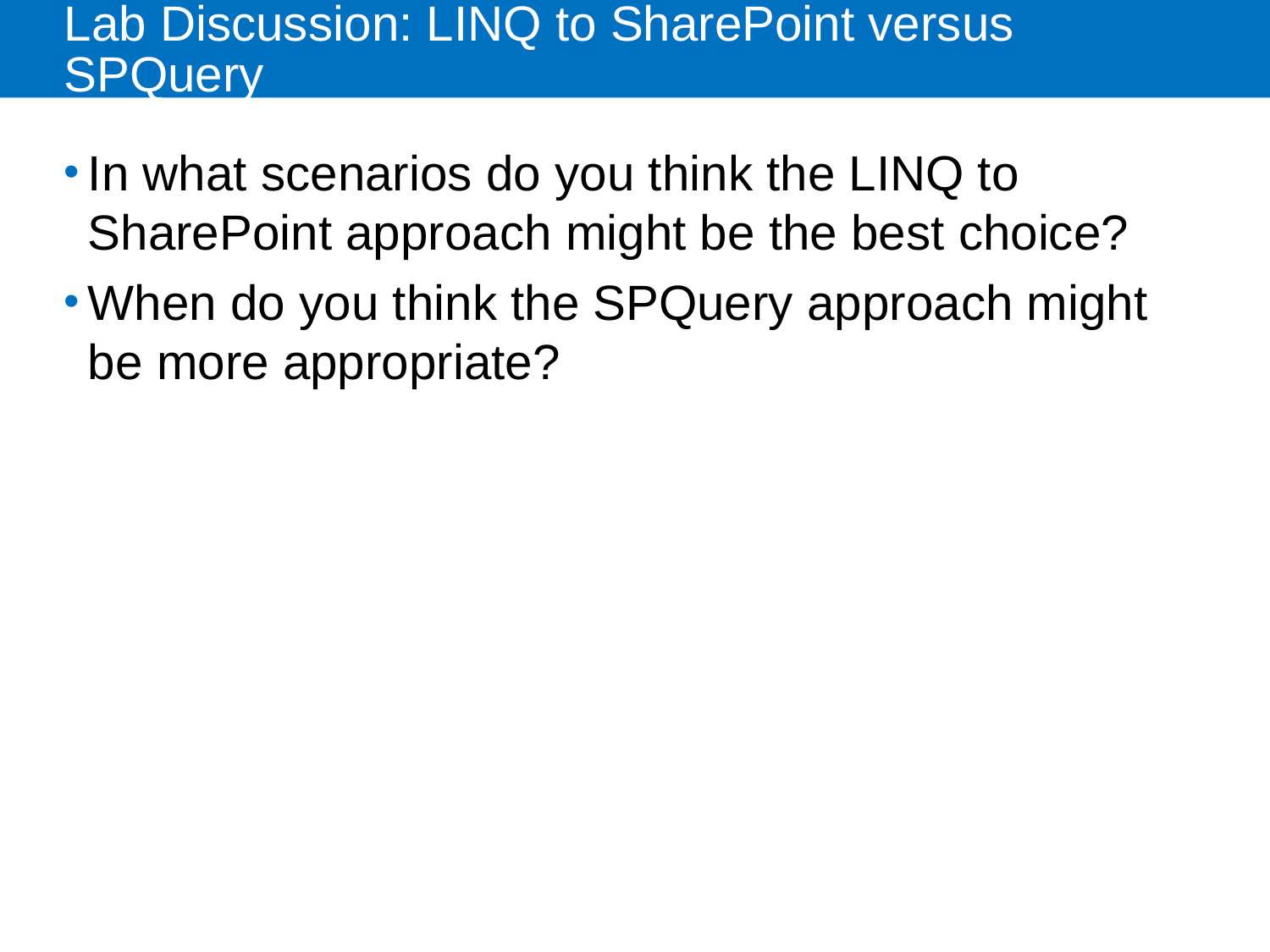

# Lab Discussion: LINQ to SharePoint versus SPQuery
In what scenarios do you think the LINQ to SharePoint approach might be the best choice?
When do you think the SPQuery approach might be more appropriate?